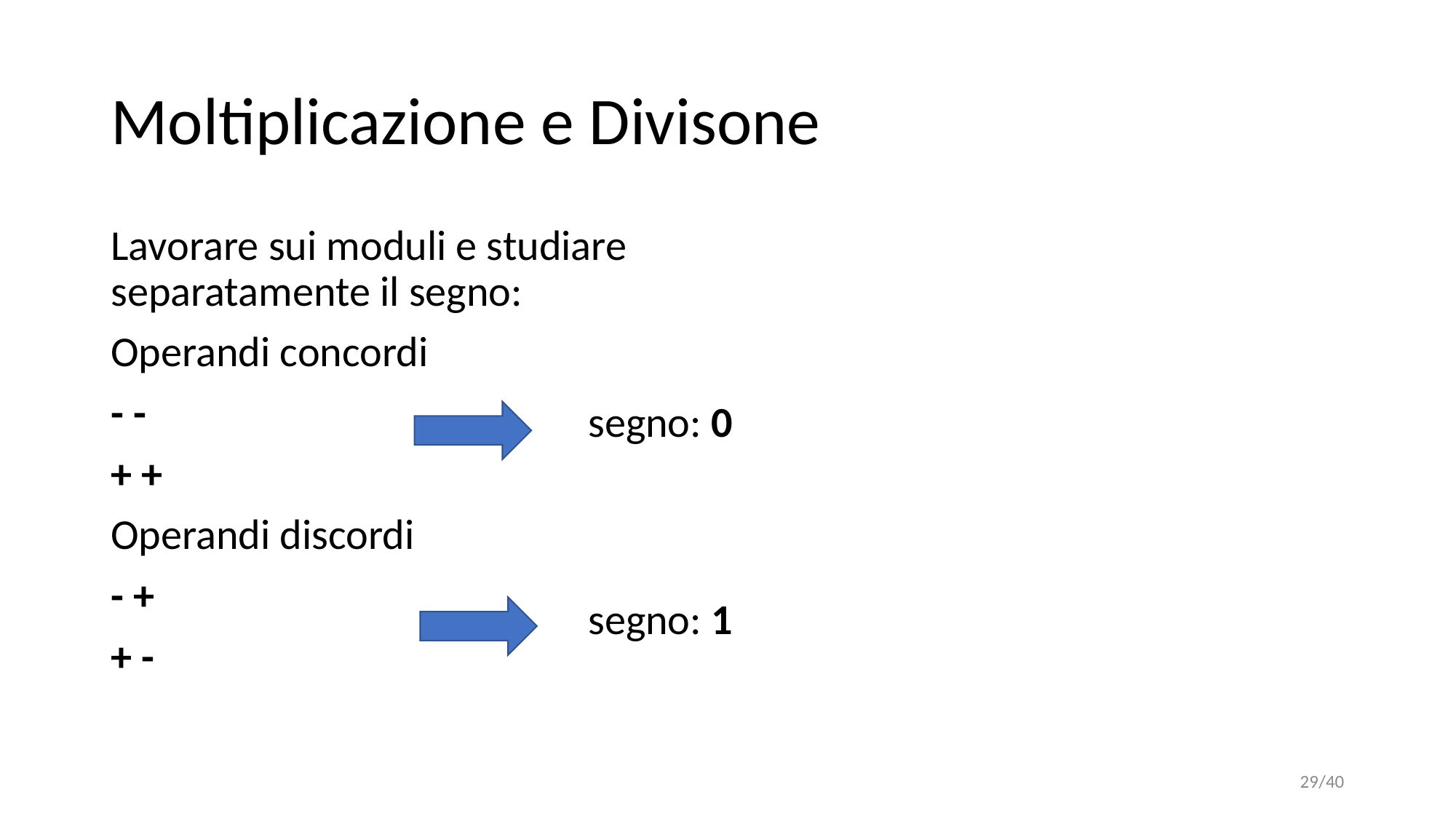

# Moltiplicazione e Divisone
Lavorare sui moduli e studiare separatamente il segno:
Operandi concordi
- -
+ +
Operandi discordi
- +
+ -
segno: 0

segno: 1

29